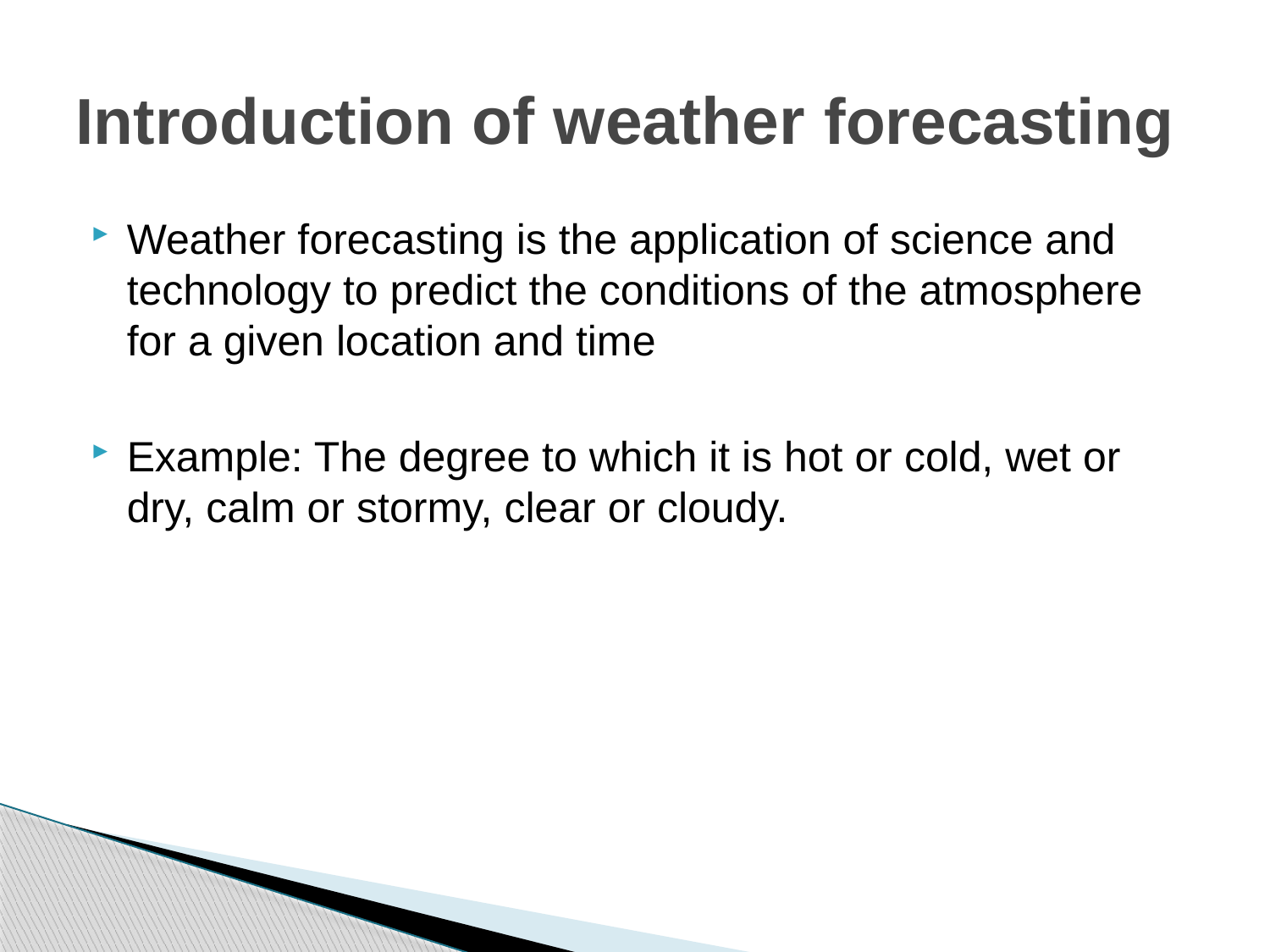

# Introduction of weather forecasting
Weather forecasting is the application of science and technology to predict the conditions of the atmosphere for a given location and time

Example: The degree to which it is hot or cold, wet or dry, calm or stormy, clear or cloudy.